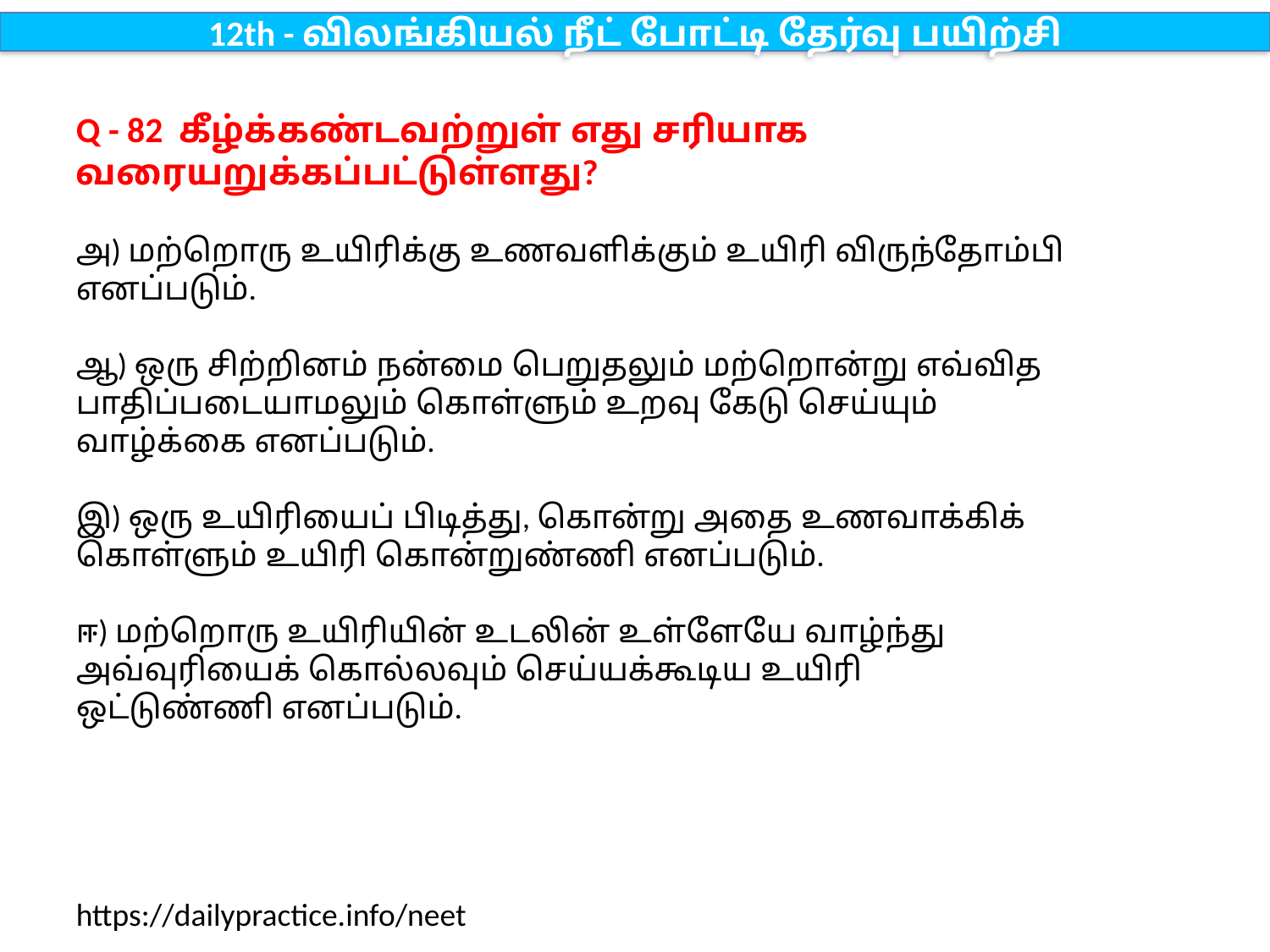

12th - விலங்கியல் நீட் போட்டி தேர்வு பயிற்சி

Q - 82  கீழ்க்கண்டவற்றுள் எது சரியாக வரையறுக்கப்பட்டுள்ளது?

அ) மற்றொரு உயிரிக்கு உணவளிக்கும் உயிரி விருந்தோம்பி எனப்படும்.

ஆ) ஒரு சிற்றினம் நன்மை பெறுதலும் மற்றொன்று எவ்வித பாதிப்படையாமலும் கொள்ளும் உறவு கேடு செய்யும் வாழ்க்கை எனப்படும்.

இ) ஒரு உயிரியைப் பிடித்து, கொன்று அதை உணவாக்கிக் கொள்ளும் உயிரி கொன்றுண்ணி எனப்படும்.

ஈ) மற்றொரு உயிரியின் உடலின் உள்ளேயே வாழ்ந்து அவ்வுரியைக் கொல்லவும் செய்யக்கூடிய உயிரி ஒட்டுண்ணி எனப்படும்.
https://dailypractice.info/neet